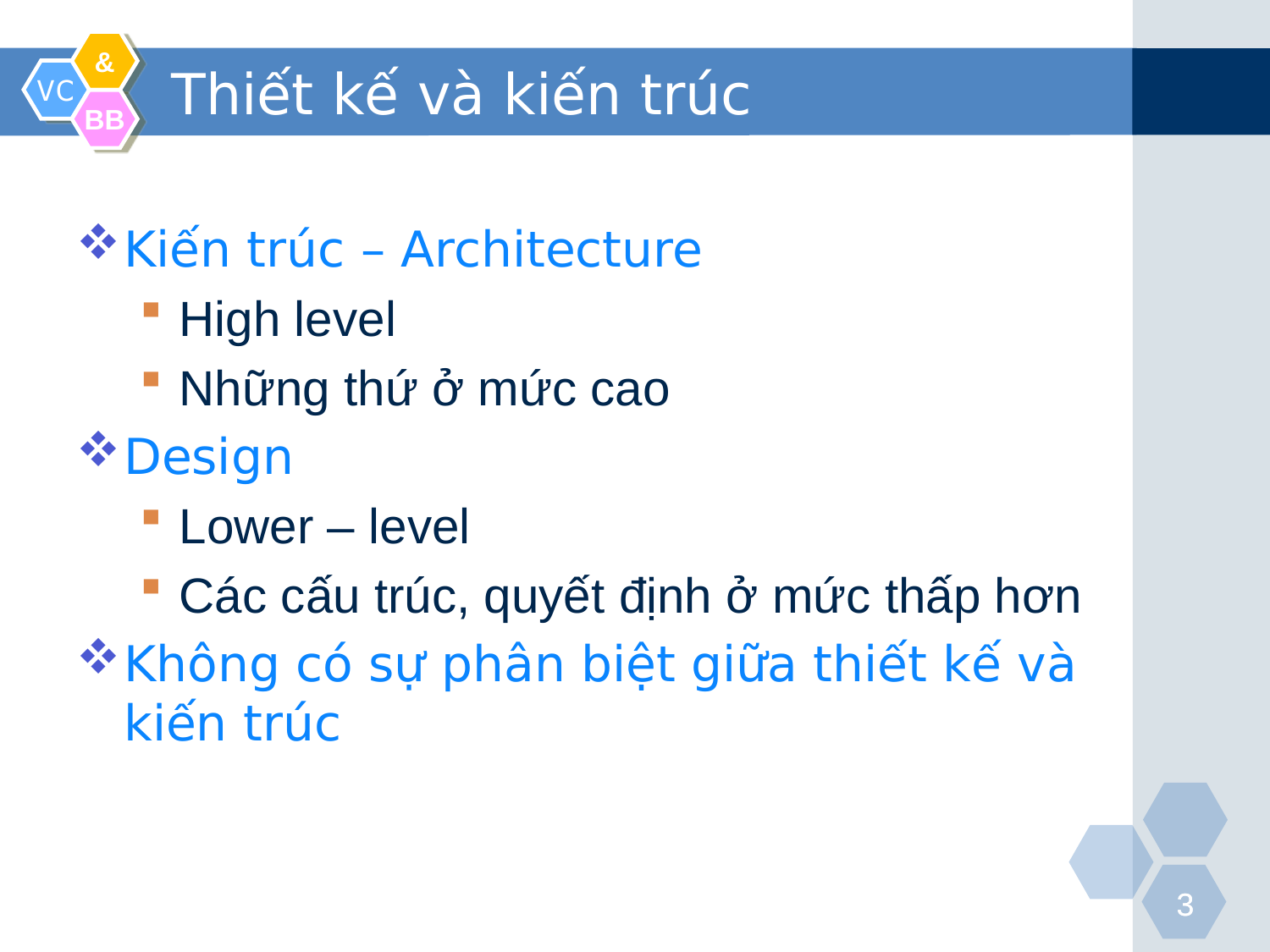

# Thiết kế và kiến trúc
Kiến trúc – Architecture
High level
Những thứ ở mức cao
Design
Lower – level
Các cấu trúc, quyết định ở mức thấp hơn
Không có sự phân biệt giữa thiết kế và kiến trúc